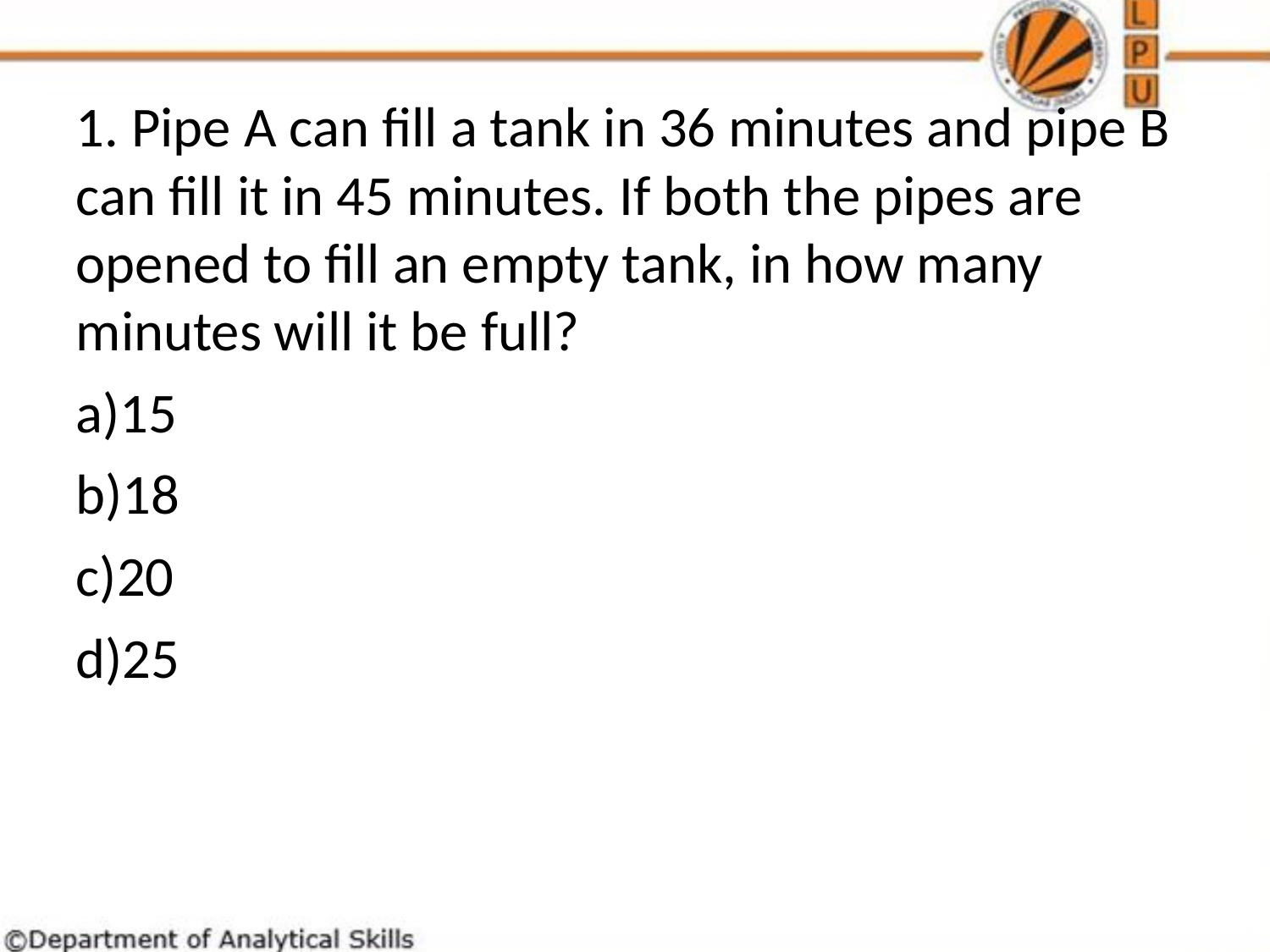

1. Pipe A can fill a tank in 36 minutes and pipe B can fill it in 45 minutes. If both the pipes are opened to fill an empty tank, in how many minutes will it be full?
15
18
20
25